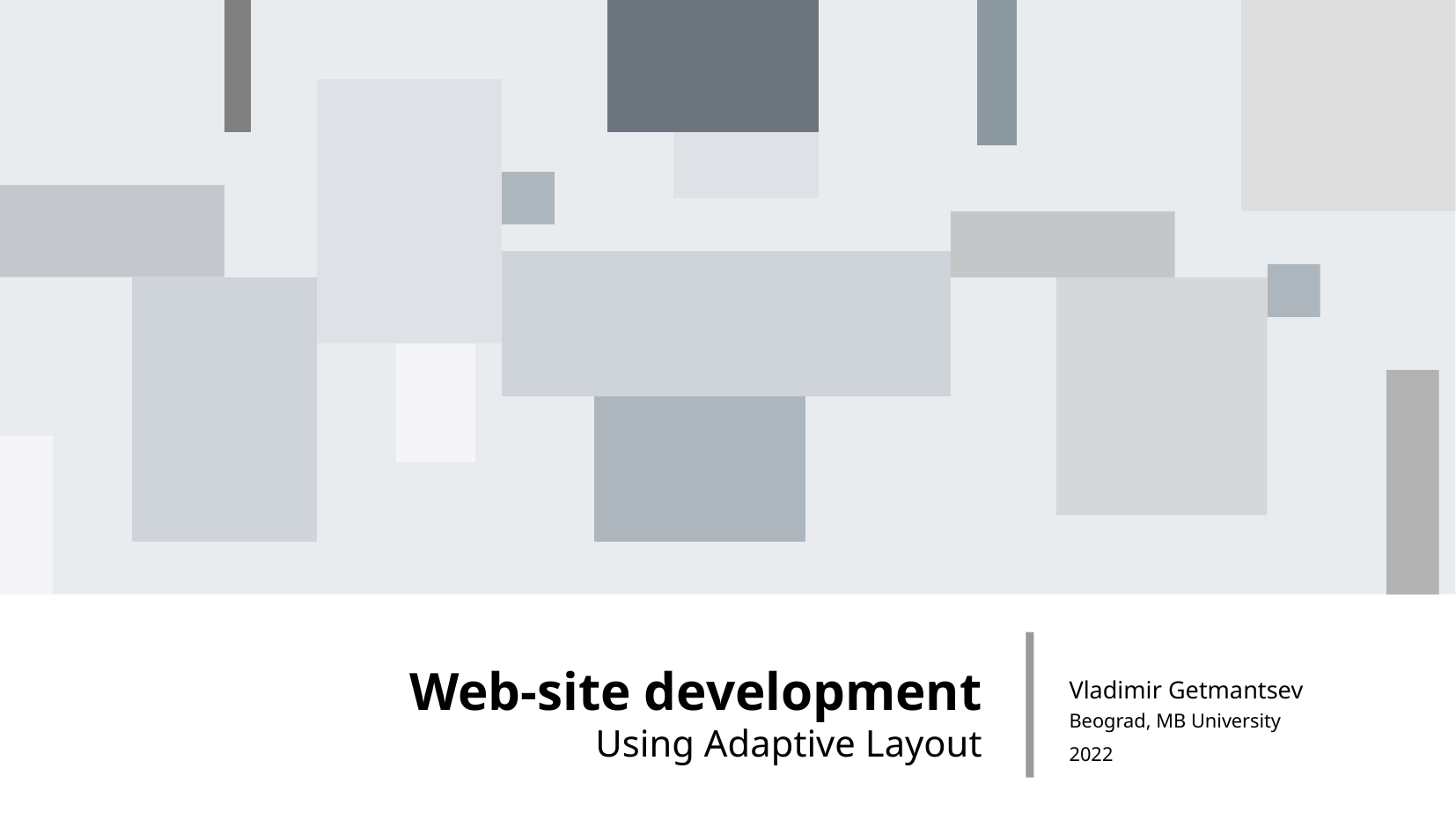

Web-site development
Using Adaptive Layout
Vladimir Getmantsev
Beograd, MB University
2022